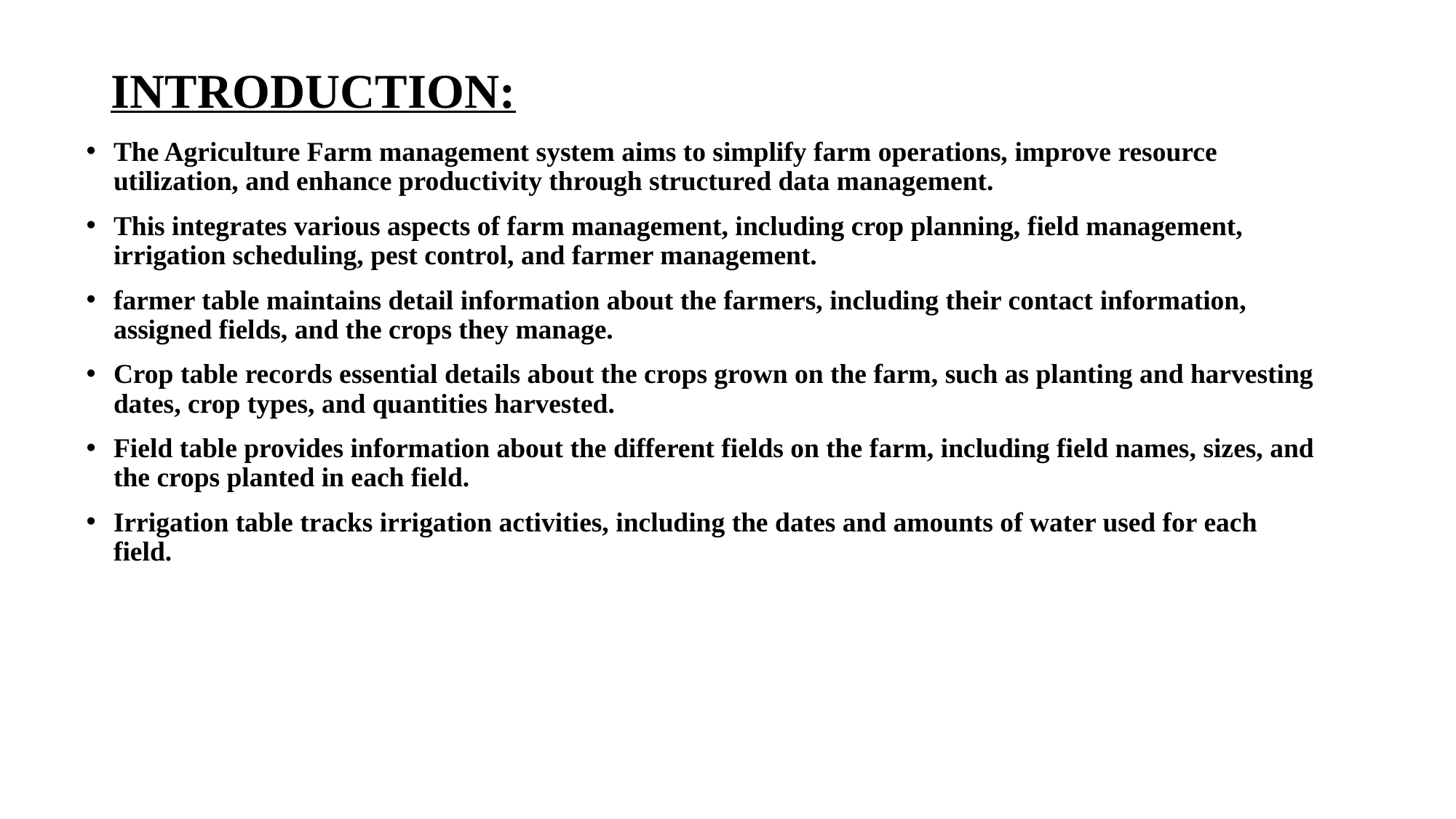

# INTRODUCTION:
The Agriculture Farm management system aims to simplify farm operations, improve resource utilization, and enhance productivity through structured data management.
This integrates various aspects of farm management, including crop planning, field management, irrigation scheduling, pest control, and farmer management.
farmer table maintains detail information about the farmers, including their contact information, assigned fields, and the crops they manage.
Crop table records essential details about the crops grown on the farm, such as planting and harvesting dates, crop types, and quantities harvested.
Field table provides information about the different fields on the farm, including field names, sizes, and the crops planted in each field.
Irrigation table tracks irrigation activities, including the dates and amounts of water used for each field.